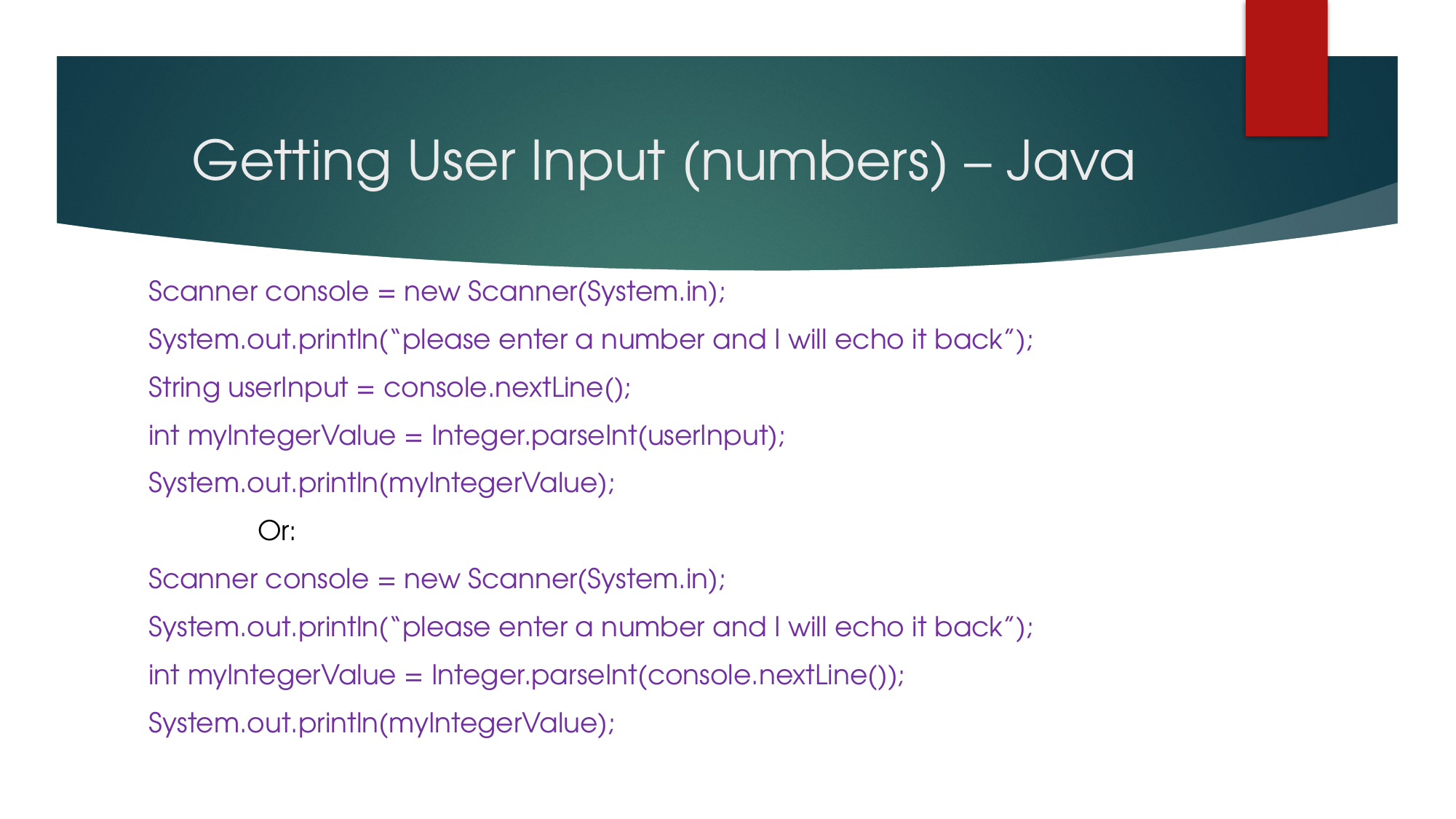

# Getting User Input (numbers) – Java
Scanner console = new Scanner(System.in);
System.out.println(“please enter a number and I will echo it back”);
String userInput = console.nextLine();
int myIntegerValue = Integer.parseInt(userInput);
System.out.println(myIntegerValue);
	Or:
Scanner console = new Scanner(System.in);
System.out.println(“please enter a number and I will echo it back”);
int myIntegerValue = Integer.parseInt(console.nextLine());
System.out.println(myIntegerValue);